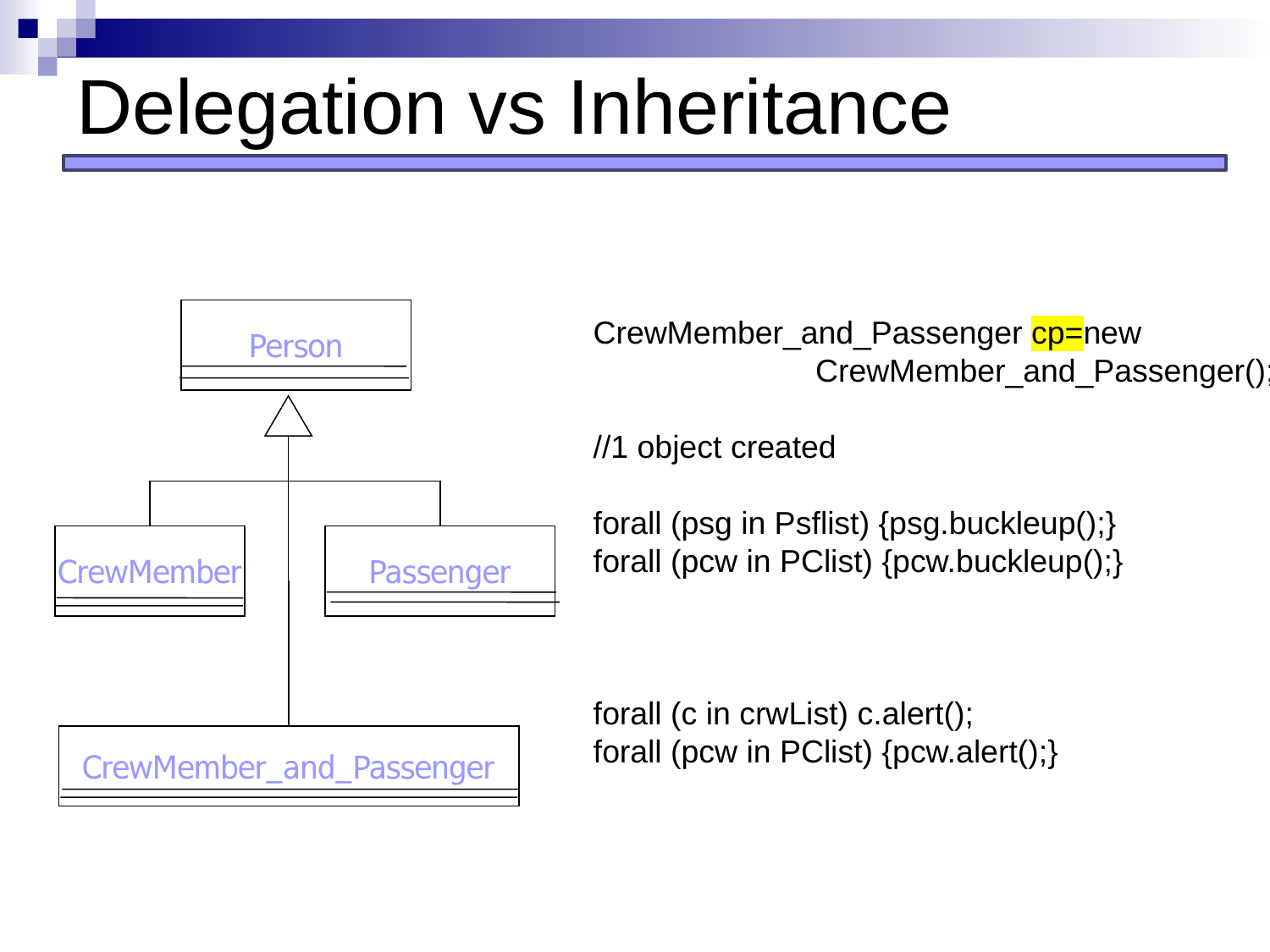

# Delegation vs Inheritance
Person
CrewMember_and_Passenger cp=new
                         CrewMember_and_Passenger();

//1 object created

forall (psg in Psflist) {psg.buckleup();}
forall (pcw in PClist) {pcw.buckleup();}

forall (c in crwList) c.alert();
forall (pcw in PClist) {pcw.alert();}

CrewMember
Passenger

CrewMember_and_Passenger